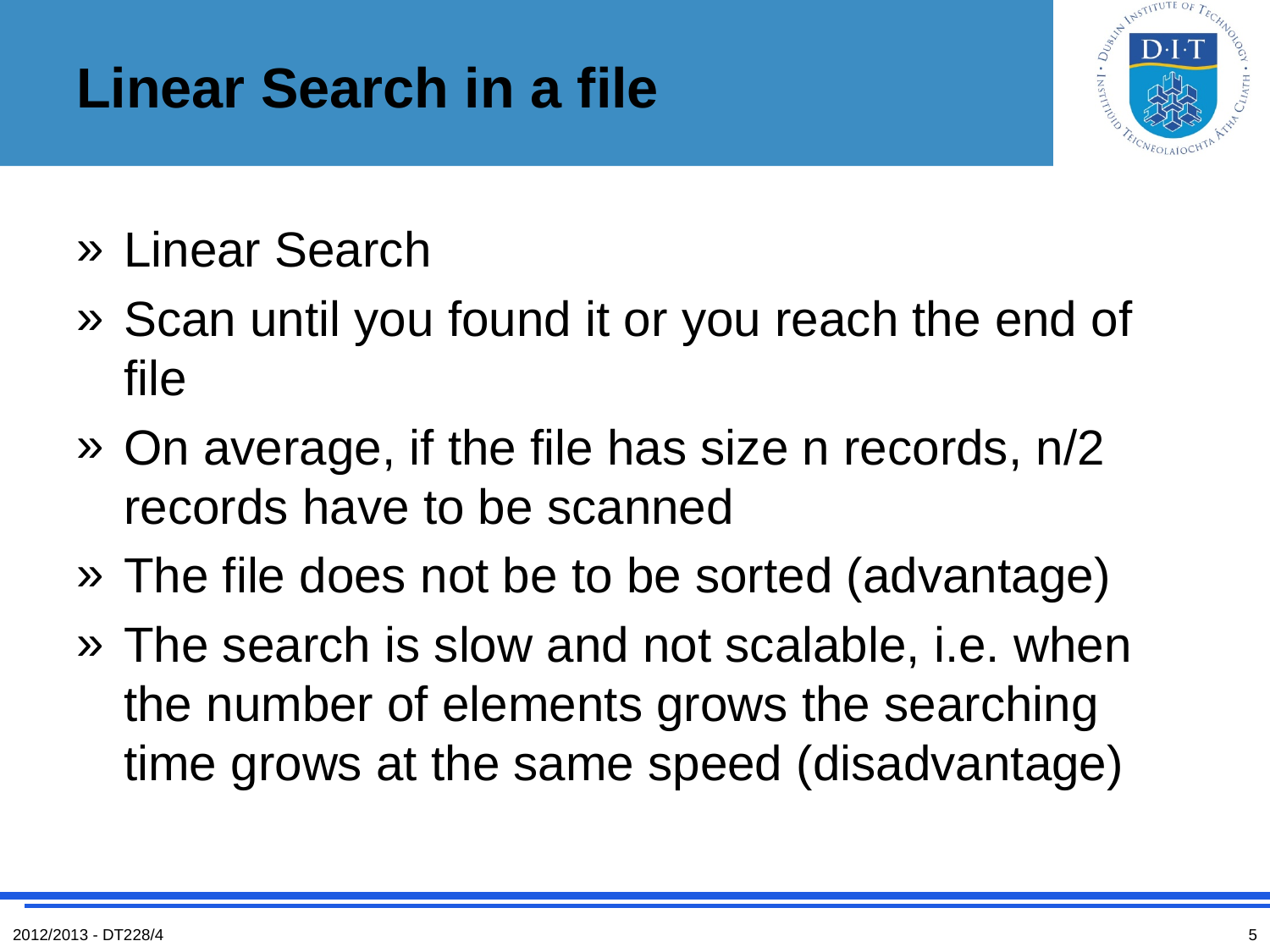

# Linear Search in a file
Linear Search
Scan until you found it or you reach the end of file
On average, if the file has size n records, n/2 records have to be scanned
The file does not be to be sorted (advantage)
The search is slow and not scalable, i.e. when the number of elements grows the searching time grows at the same speed (disadvantage)
2012/2013 - DT228/4
5